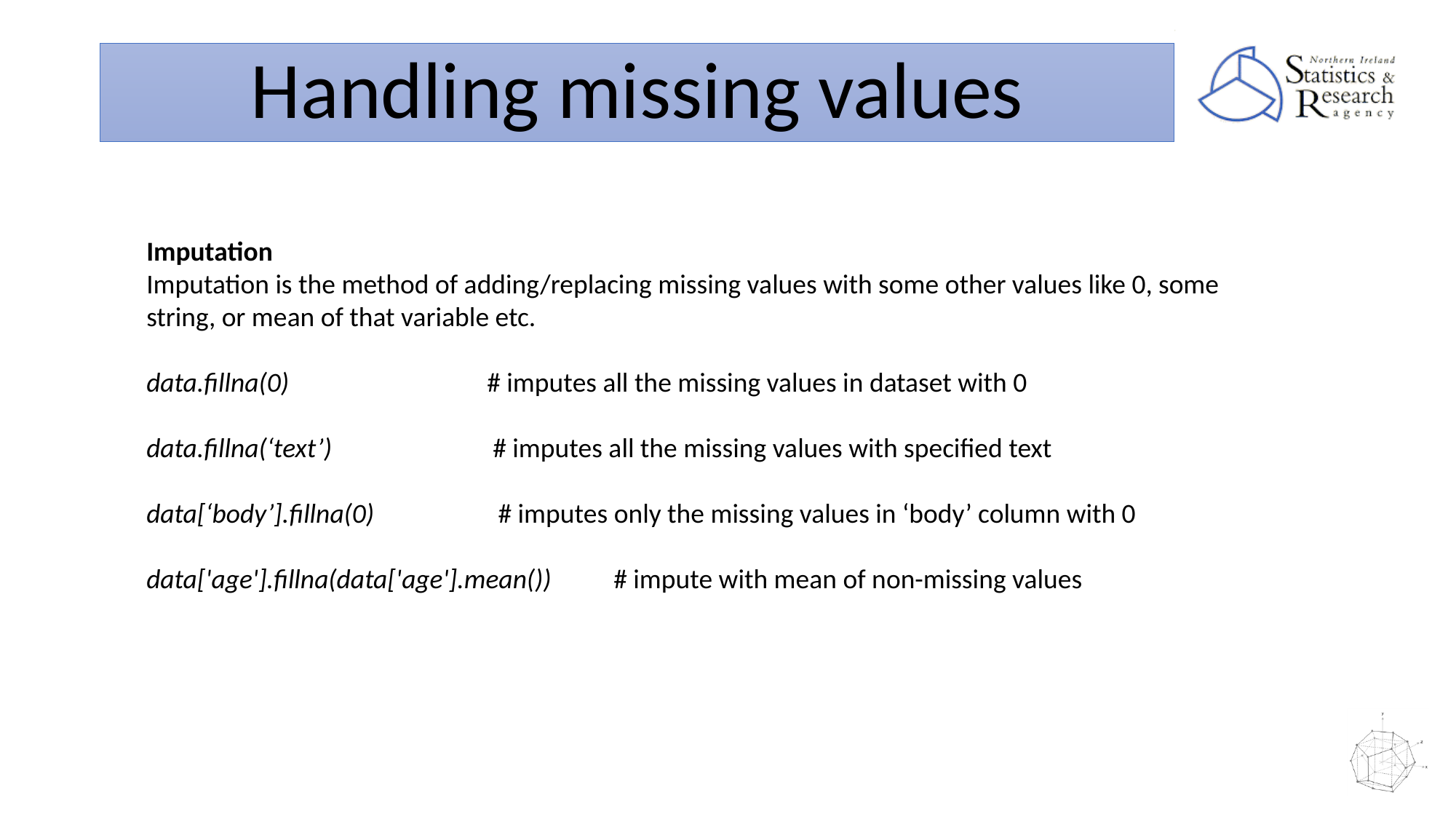

Handling missing values

Imputation
Imputation is the method of adding/replacing missing values with some other values like 0, some string, or mean of that variable etc.

data.fillna(0)                                # imputes all the missing values in dataset with 0

data.fillna(‘text’)                          # imputes all the missing values with specified text

data[‘body’].fillna(0)                    # imputes only the missing values in ‘body’ column with 0

data['age'].fillna(data['age'].mean())          # impute with mean of non-missing values